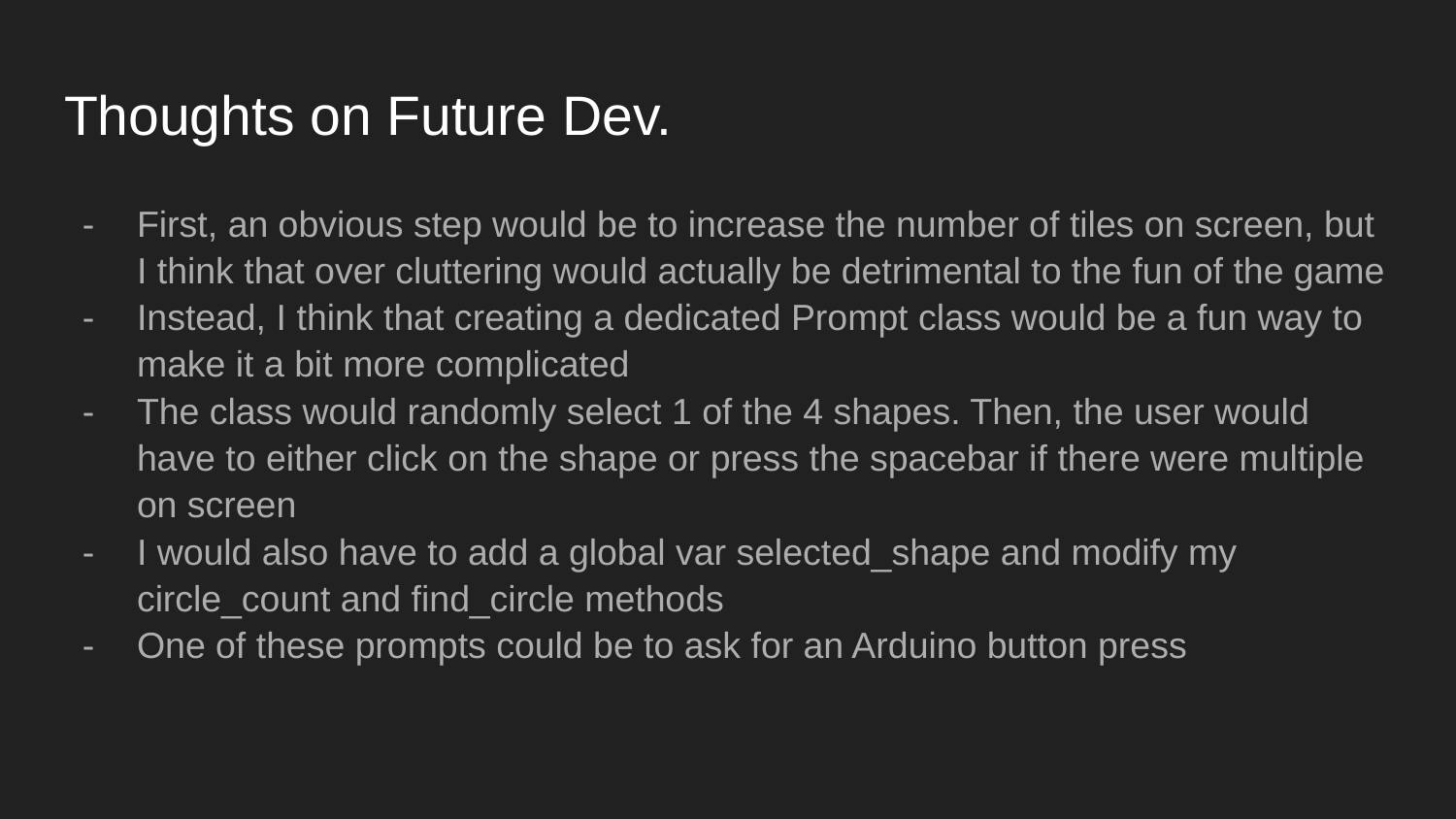

# Thoughts on Future Dev.
First, an obvious step would be to increase the number of tiles on screen, but I think that over cluttering would actually be detrimental to the fun of the game
Instead, I think that creating a dedicated Prompt class would be a fun way to make it a bit more complicated
The class would randomly select 1 of the 4 shapes. Then, the user would have to either click on the shape or press the spacebar if there were multiple on screen
I would also have to add a global var selected_shape and modify my circle_count and find_circle methods
One of these prompts could be to ask for an Arduino button press